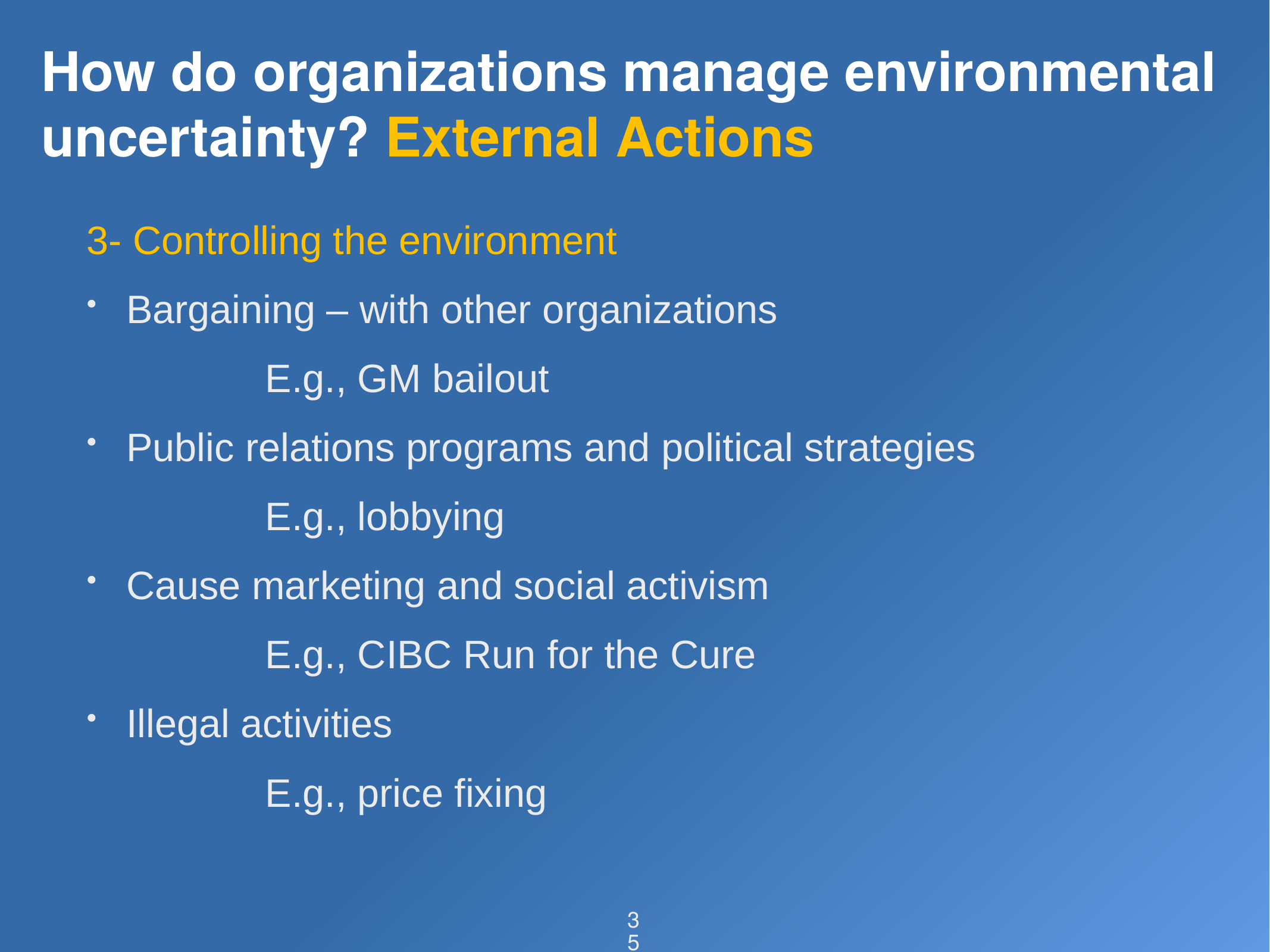

# How do organizations manage environmental uncertainty? External Actions
3- Controlling the environment
Bargaining – with other organizations
		E.g., GM bailout
Public relations programs and political strategies
		E.g., lobbying
Cause marketing and social activism
		E.g., CIBC Run for the Cure
Illegal activities
		E.g., price fixing

35